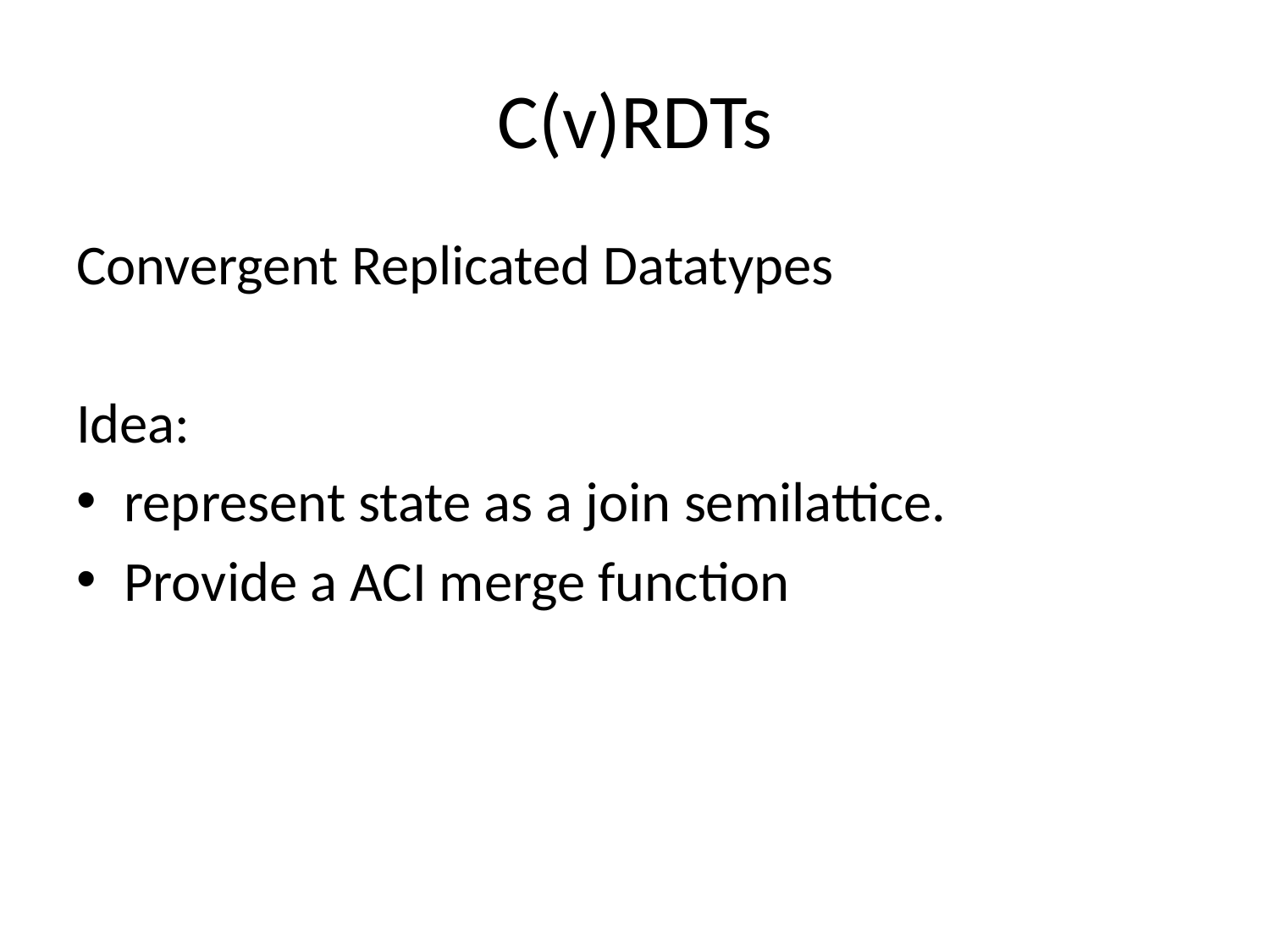

# C(v)RDTs
Convergent Replicated Datatypes

Idea:
represent state as a join semilattice.
Provide a ACI merge function